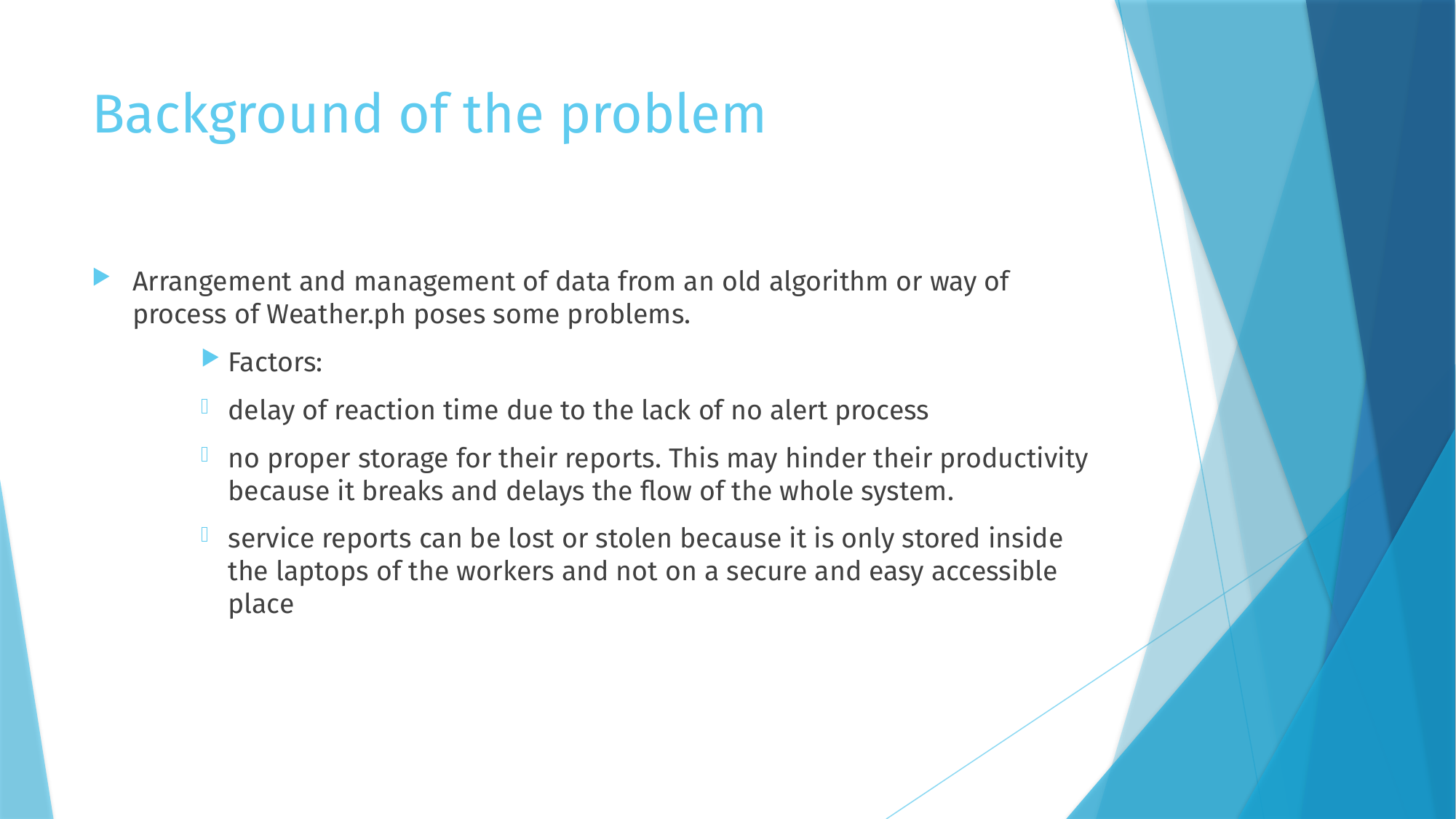

# Background of the problem
Arrangement and management of data from an old algorithm or way of process of Weather.ph poses some problems.
Factors:
delay of reaction time due to the lack of no alert process
no proper storage for their reports. This may hinder their productivity because it breaks and delays the flow of the whole system.
service reports can be lost or stolen because it is only stored inside the laptops of the workers and not on a secure and easy accessible place